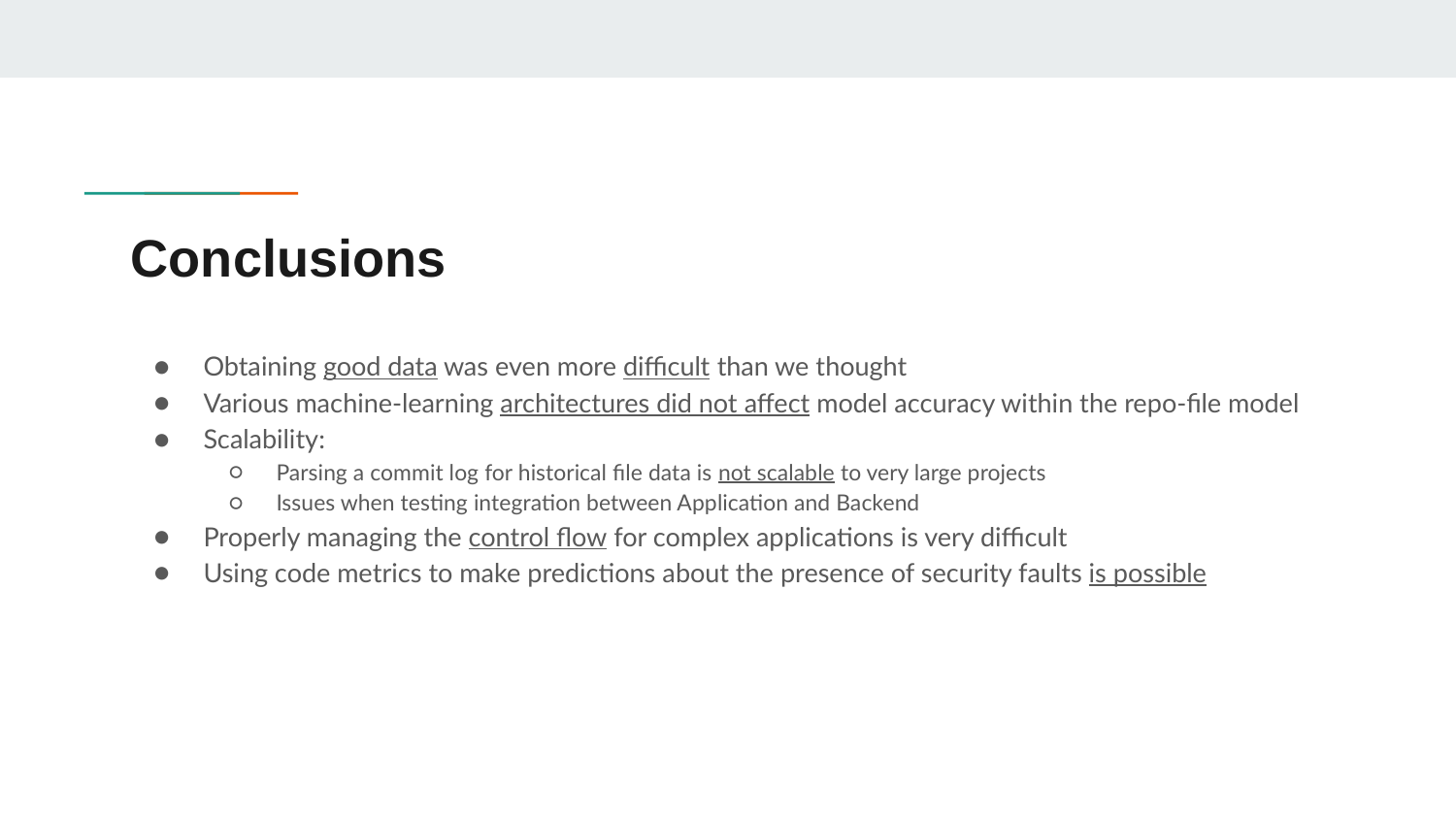

# Conclusions
Obtaining good data was even more difficult than we thought
Various machine-learning architectures did not affect model accuracy within the repo-file model
Scalability:
Parsing a commit log for historical file data is not scalable to very large projects
Issues when testing integration between Application and Backend
Properly managing the control flow for complex applications is very difficult
Using code metrics to make predictions about the presence of security faults is possible